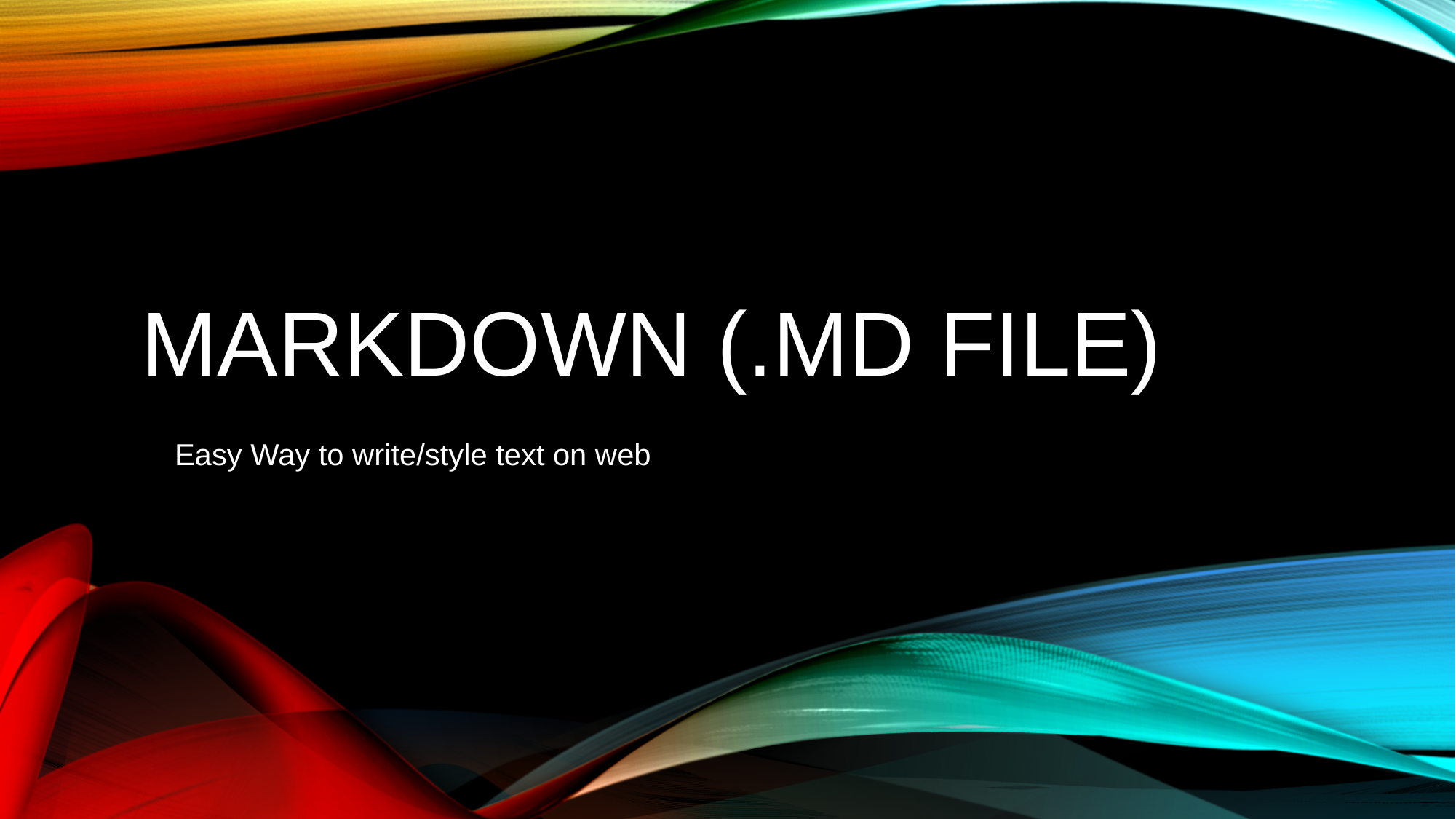

# MarkDown (.md file)
Easy Way to write/style text on web